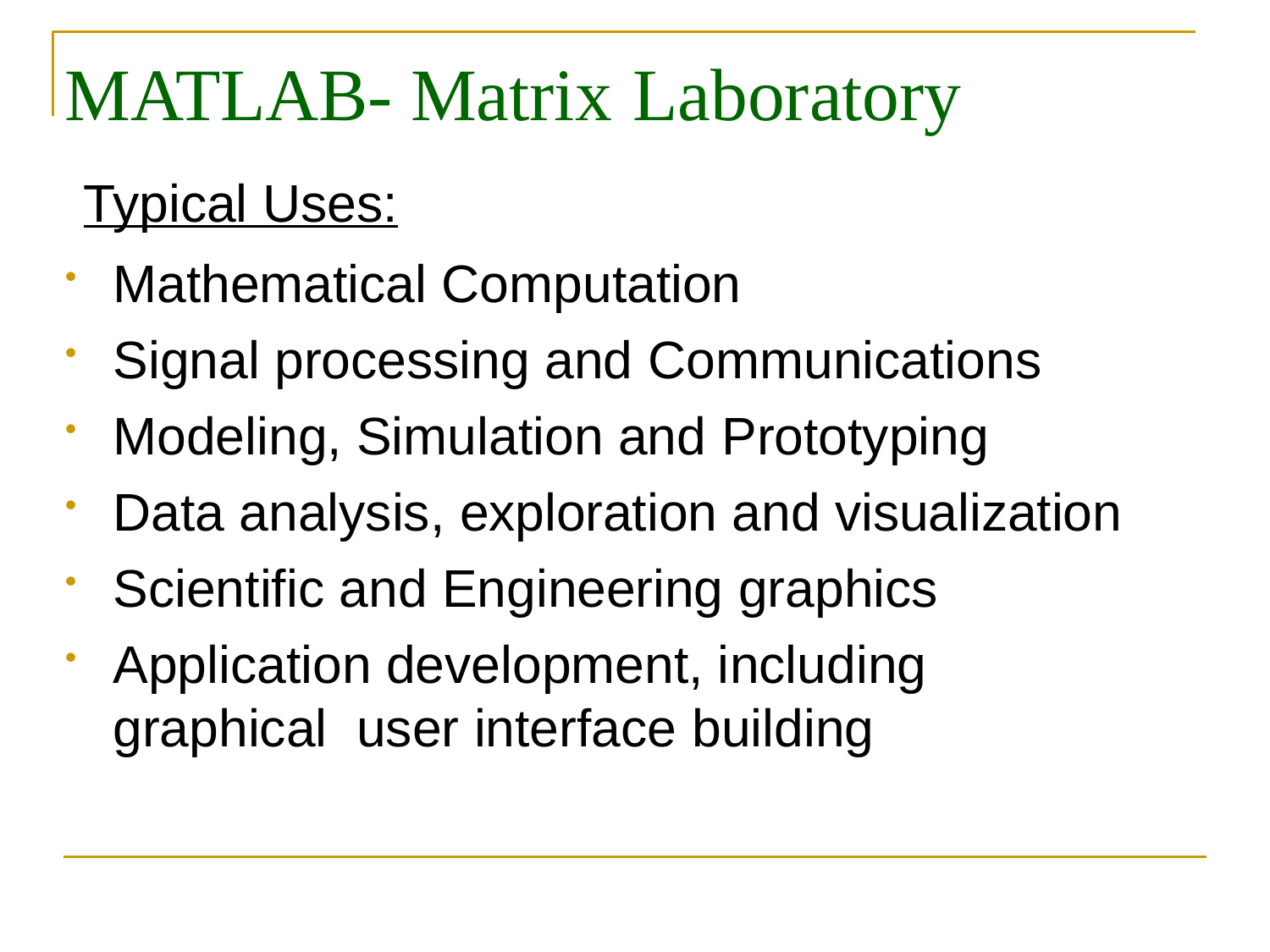

MATLAB- Matrix Laboratory
 Typical Uses:
Mathematical Computation
Signal processing and Communications
Modeling, Simulation and Prototyping
Data analysis, exploration and visualization
Scientific and Engineering graphics
Application development, including graphical  user interface building